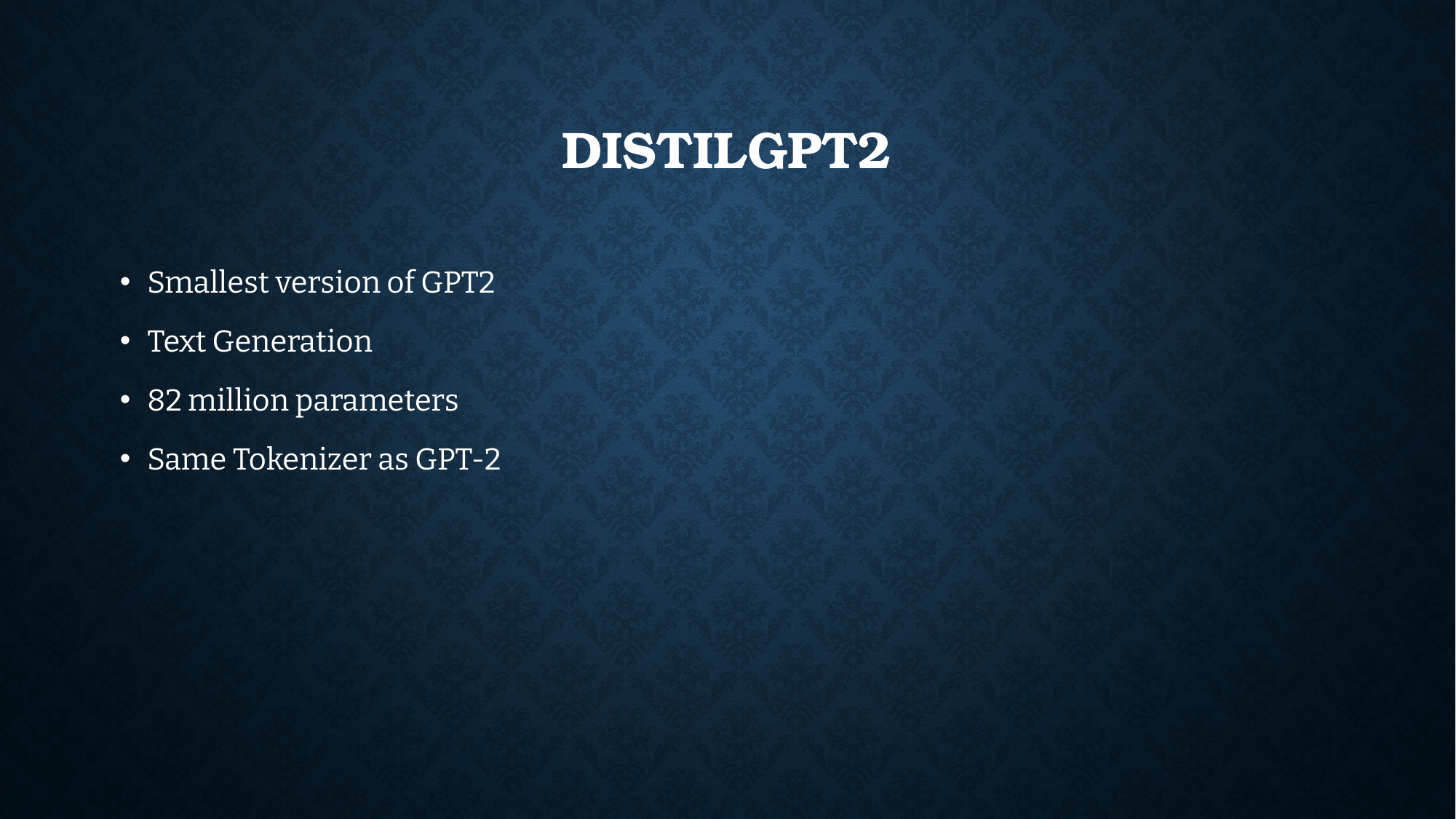

# Distilgpt2
Smallest version of GPT2
Text Generation
82 million parameters
Same Tokenizer as GPT-2